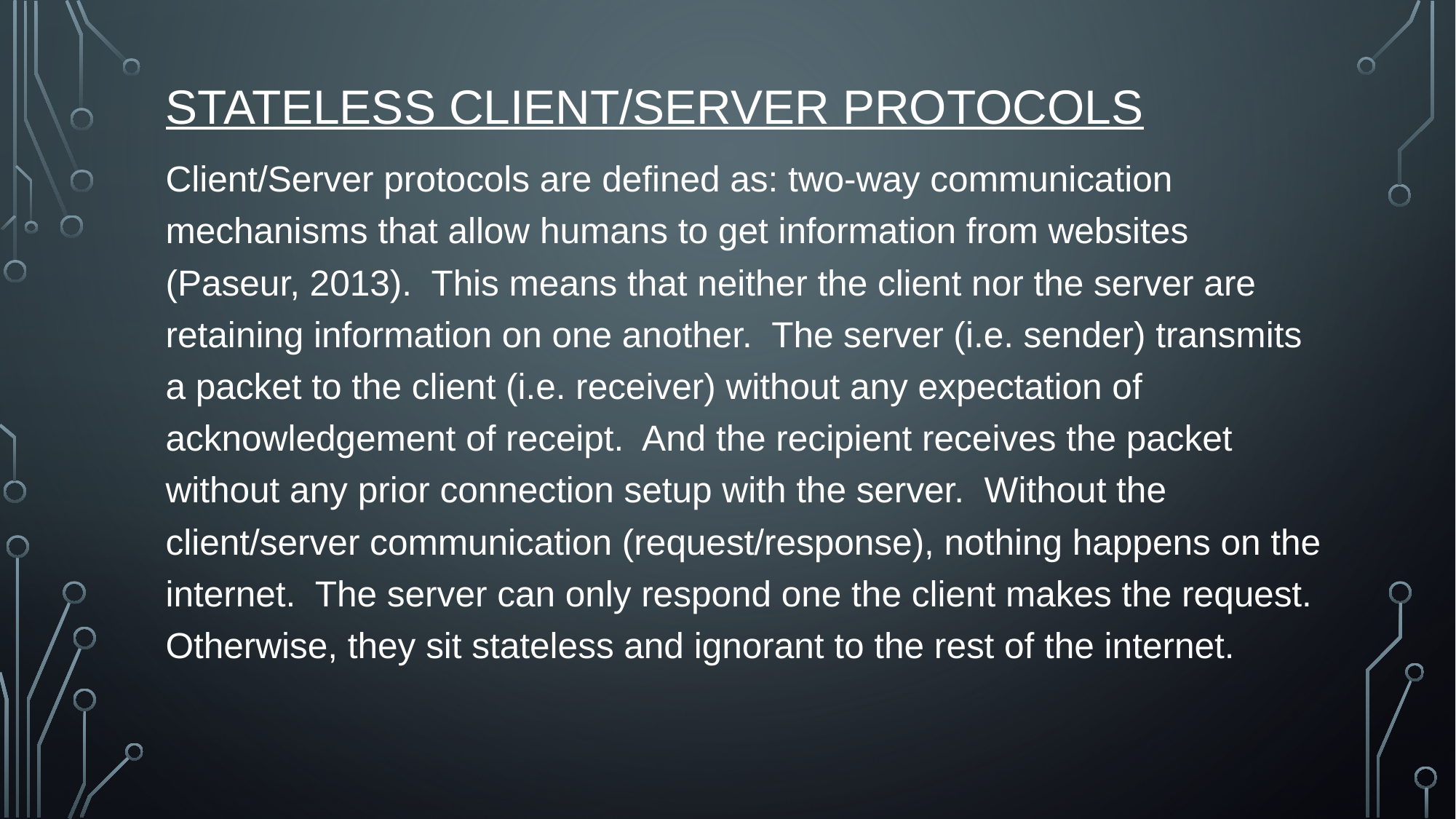

Stateless client/server protocols
Client/Server protocols are defined as: two-way communication mechanisms that allow humans to get information from websites (Paseur, 2013).  This means that neither the client nor the server are retaining information on one another.  The server (i.e. sender) transmits a packet to the client (i.e. receiver) without any expectation of acknowledgement of receipt.  And the recipient receives the packet without any prior connection setup with the server.  Without the client/server communication (request/response), nothing happens on the internet.  The server can only respond one the client makes the request.  Otherwise, they sit stateless and ignorant to the rest of the internet.